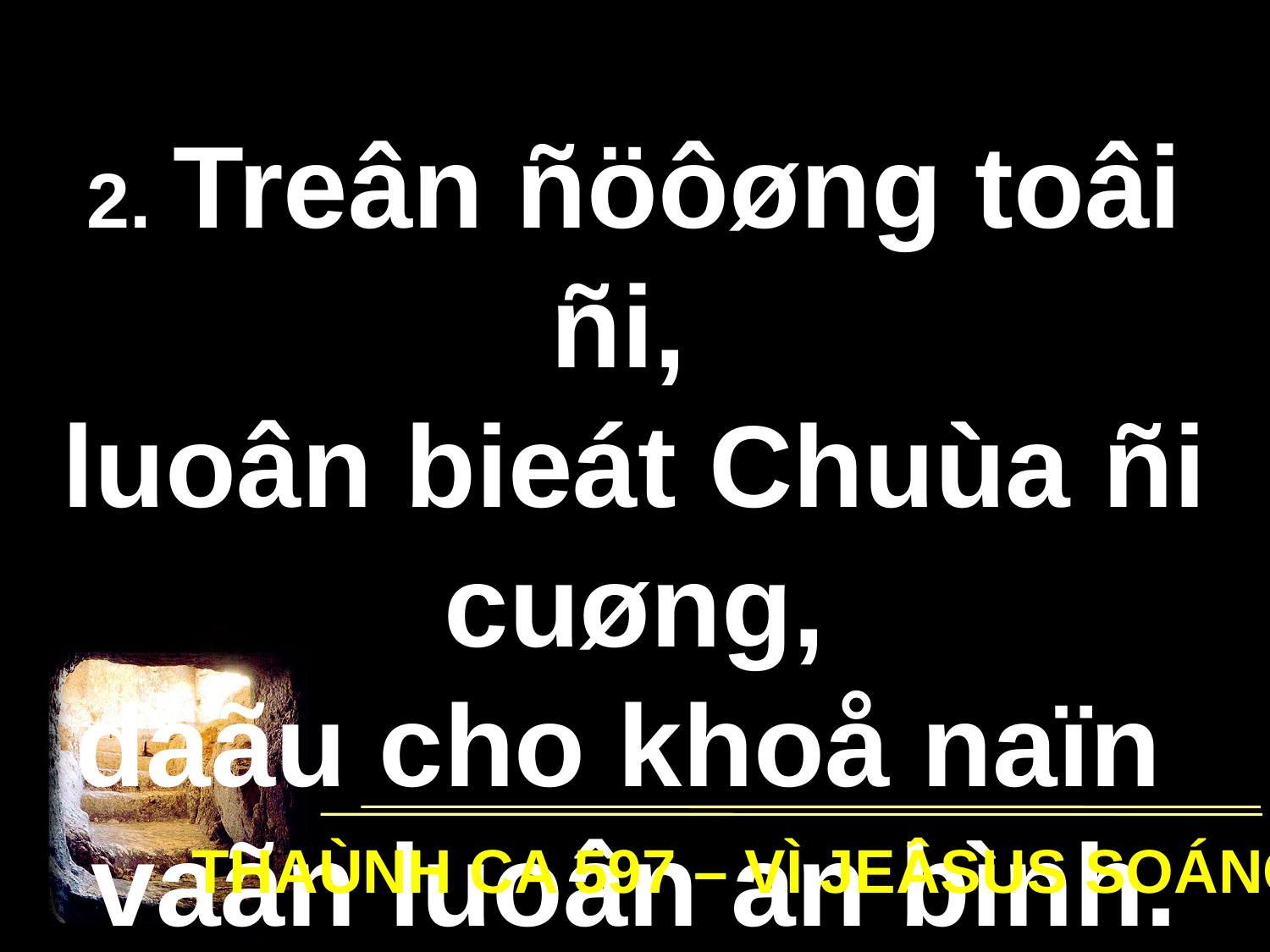

2. Treân ñöôøng toâi ñi,
luoân bieát Chuùa ñi cuøng,
daãu cho khoå naïn
vaãn luoân an bình.
THAÙNH CA 597 – VÌ JEÂSUS SOÁNG